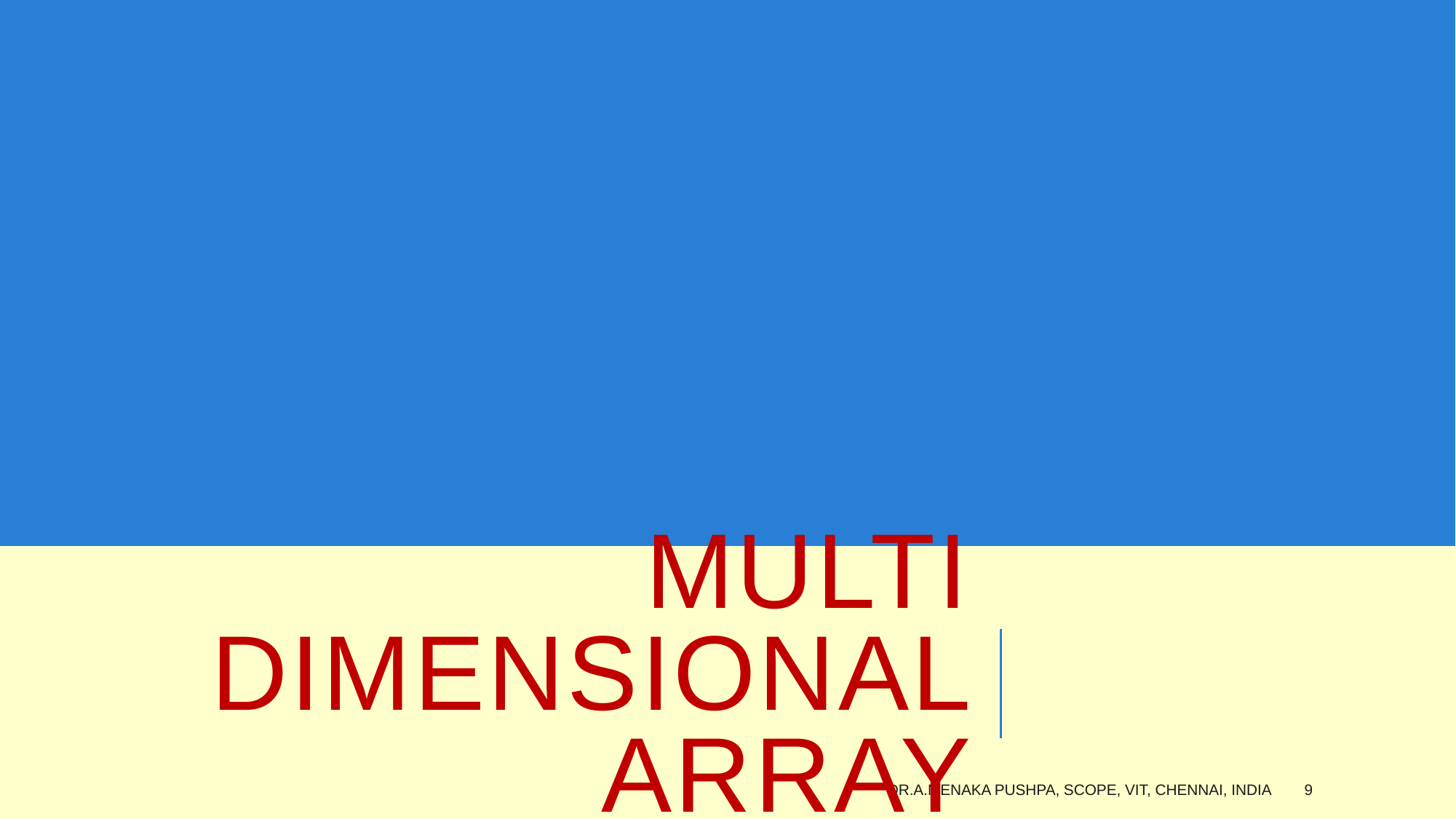

# multi dimensional array

Dr.A.Menaka Pushpa, SCOPE, VIT, Chennai, India
9